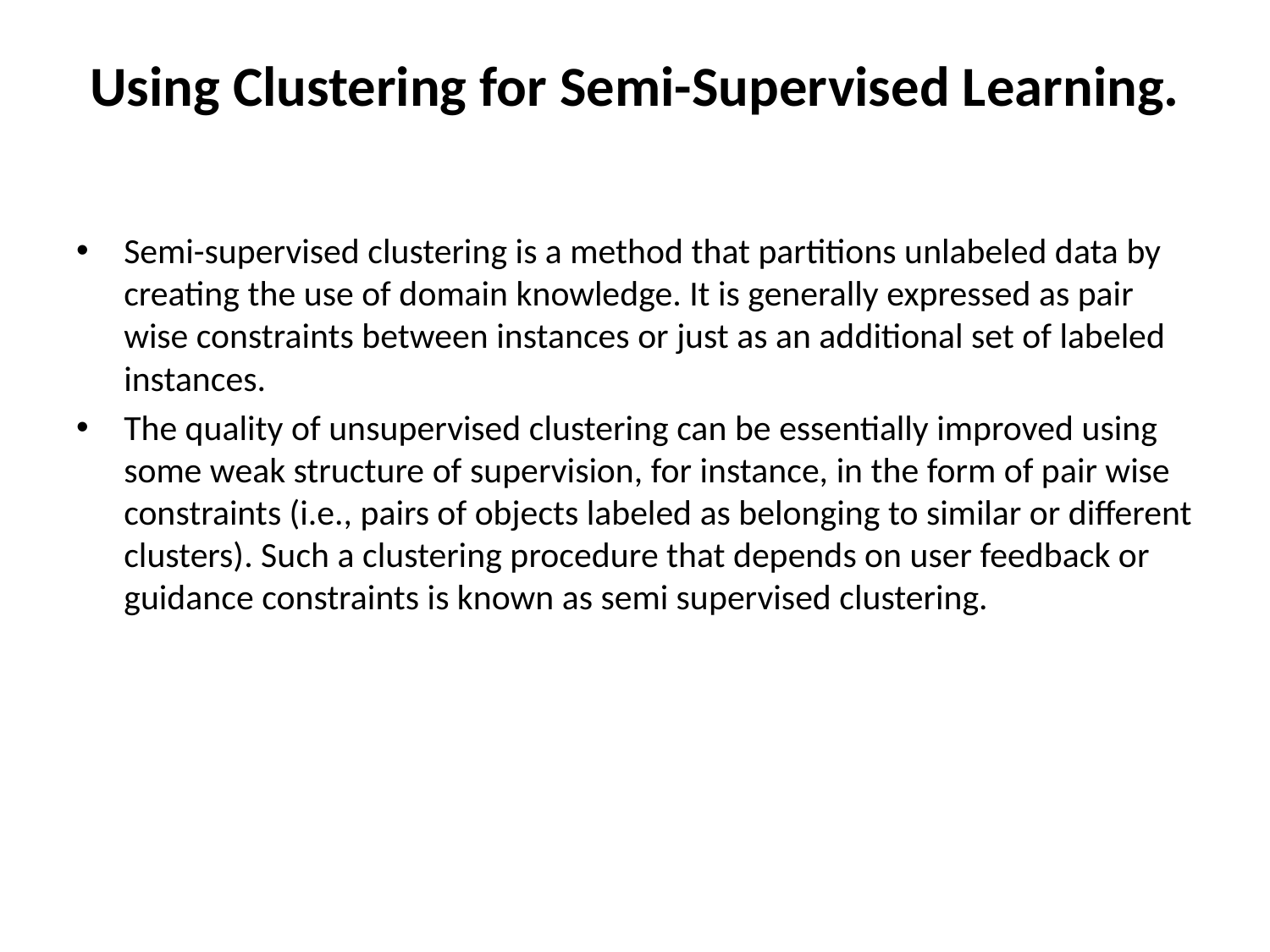

# Using Clustering for Semi-Supervised Learning.
Semi-supervised clustering is a method that partitions unlabeled data by creating the use of domain knowledge. It is generally expressed as pair wise constraints between instances or just as an additional set of labeled instances.
The quality of unsupervised clustering can be essentially improved using some weak structure of supervision, for instance, in the form of pair wise constraints (i.e., pairs of objects labeled as belonging to similar or different clusters). Such a clustering procedure that depends on user feedback or guidance constraints is known as semi supervised clustering.